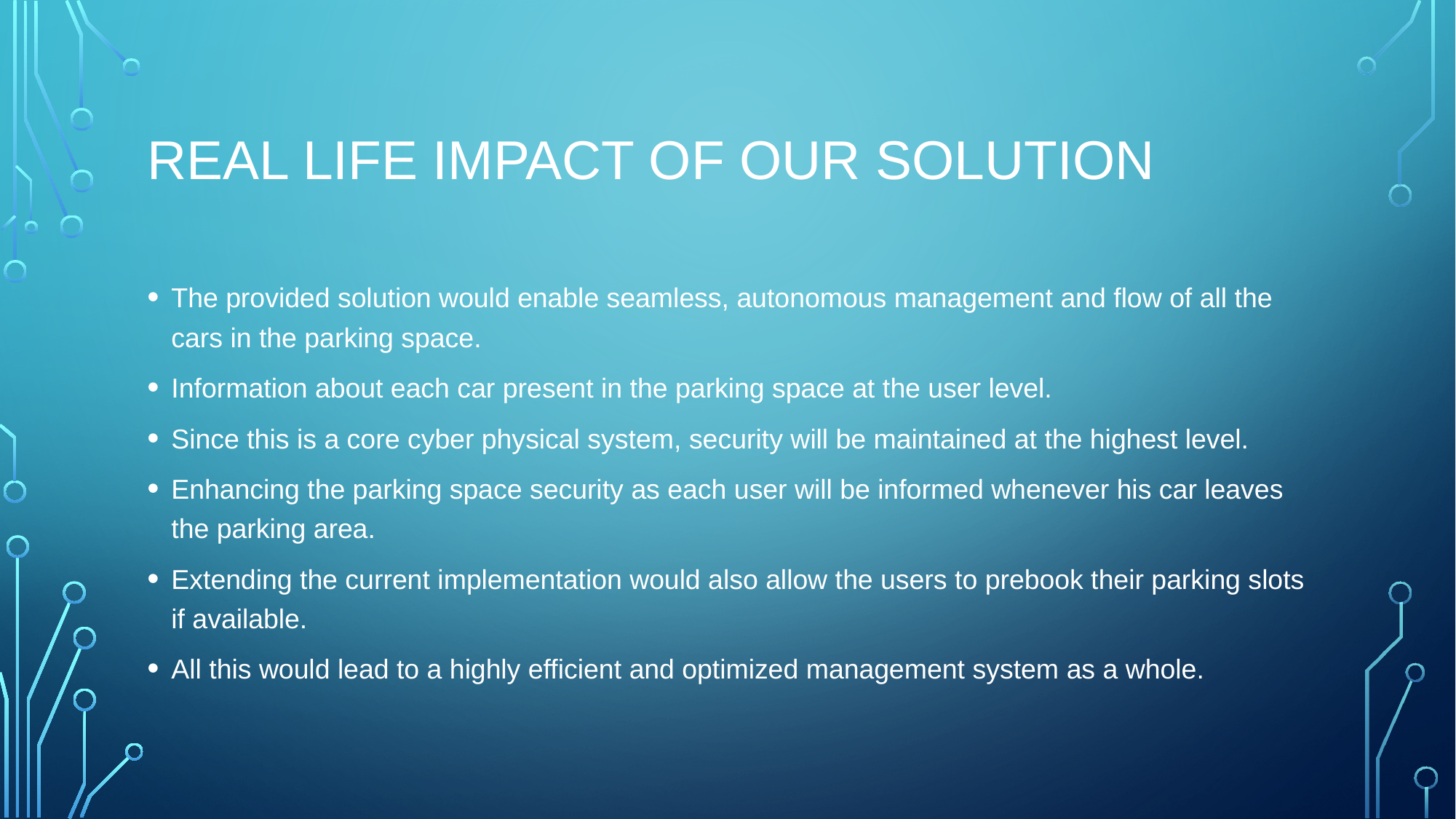

# Real life impact of our solution
The provided solution would enable seamless, autonomous management and flow of all the cars in the parking space.
Information about each car present in the parking space at the user level.
Since this is a core cyber physical system, security will be maintained at the highest level.
Enhancing the parking space security as each user will be informed whenever his car leaves the parking area.
Extending the current implementation would also allow the users to prebook their parking slots if available.
All this would lead to a highly efficient and optimized management system as a whole.